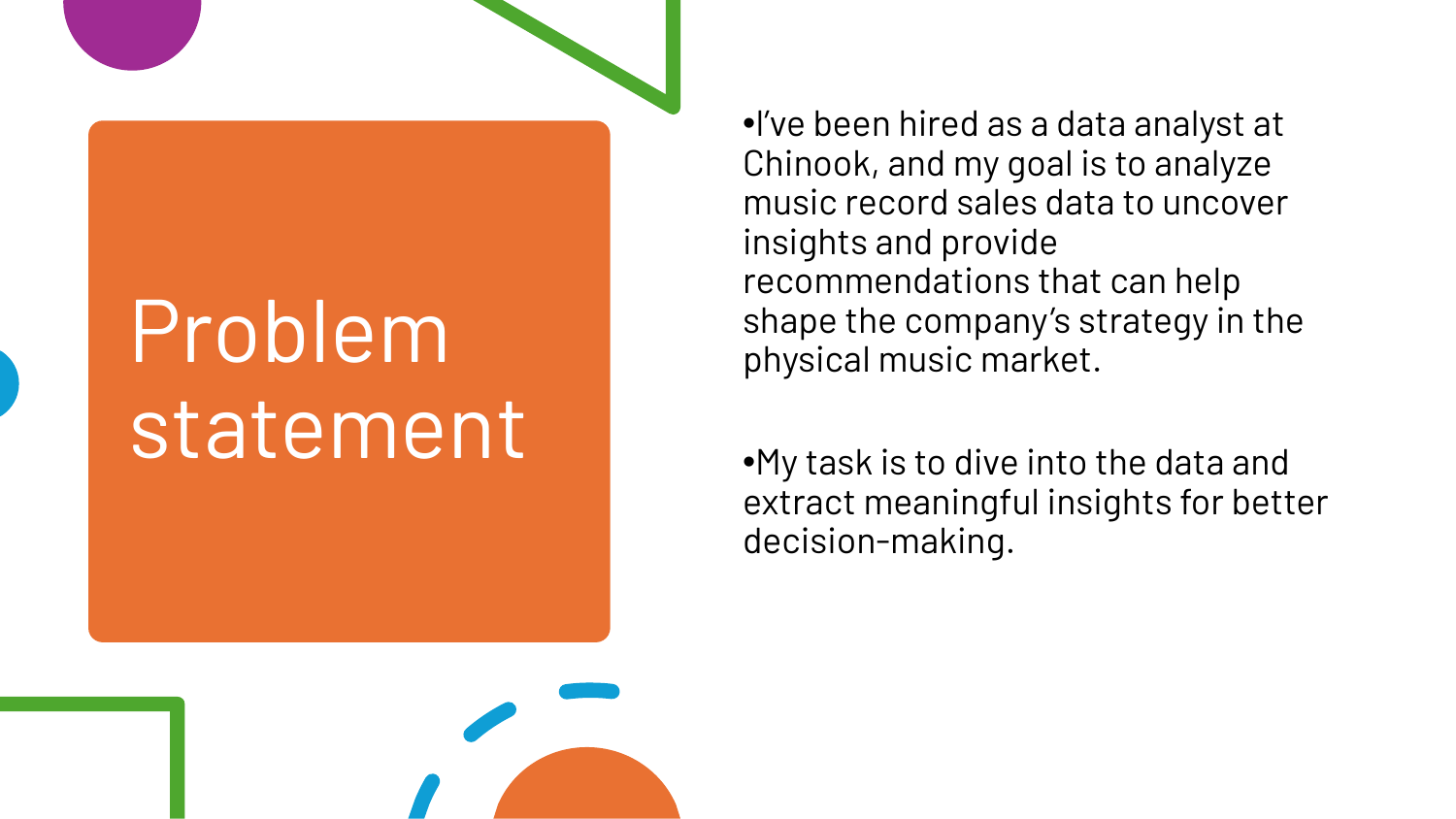

I’ve been hired as a data analyst at Chinook, and my goal is to analyze music record sales data to uncover insights and provide recommendations that can help shape the company’s strategy in the physical music market.

My task is to dive into the data and extract meaningful insights for better decision-making.

# Problem statement